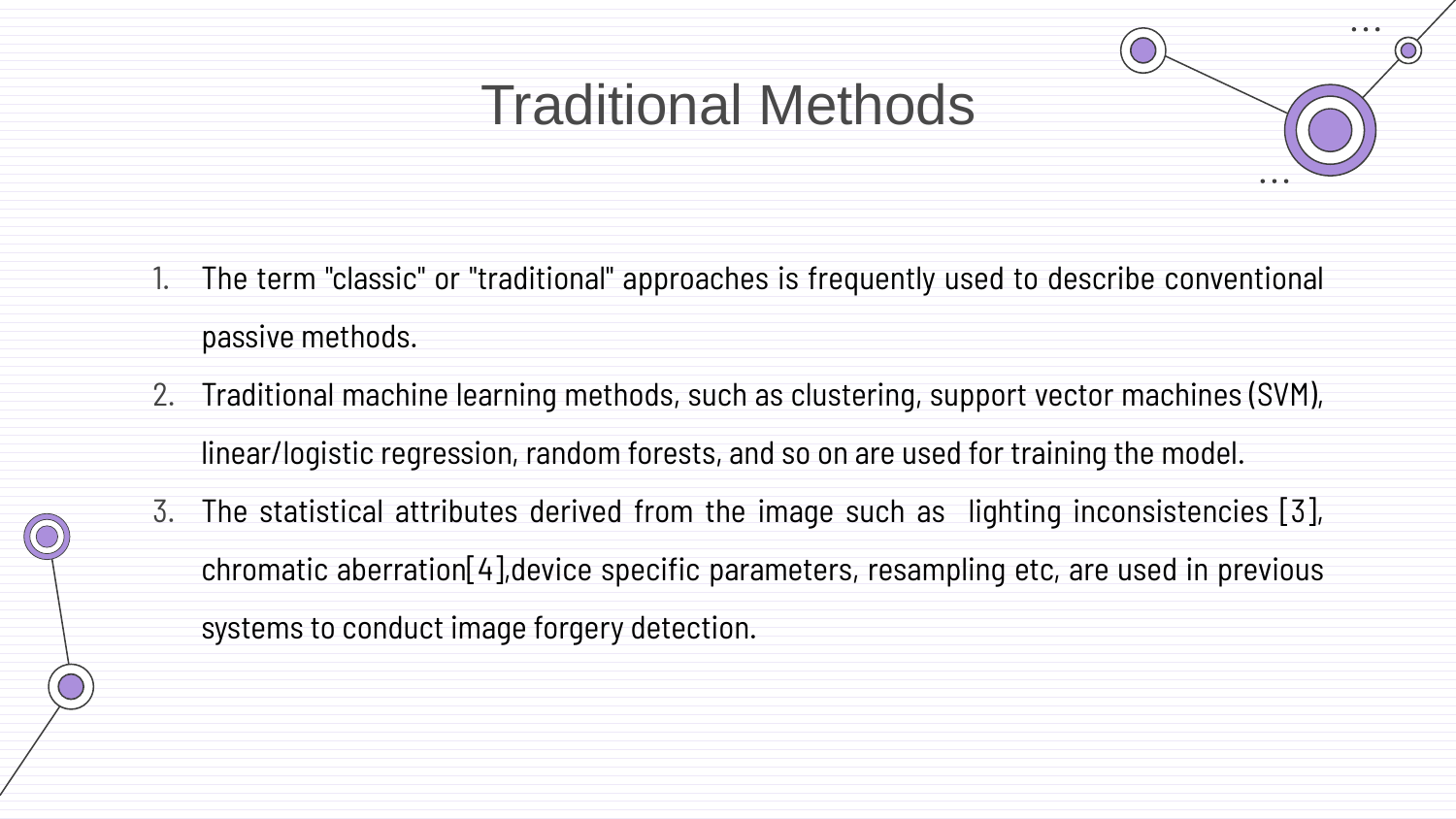

# Traditional Methods
The term "classic" or "traditional" approaches is frequently used to describe conventional passive methods.
Traditional machine learning methods, such as clustering, support vector machines (SVM), linear/logistic regression, random forests, and so on are used for training the model.
The statistical attributes derived from the image such as  lighting inconsistencies [3], chromatic aberration[4],device specific parameters, resampling etc, are used in previous systems to conduct image forgery detection.